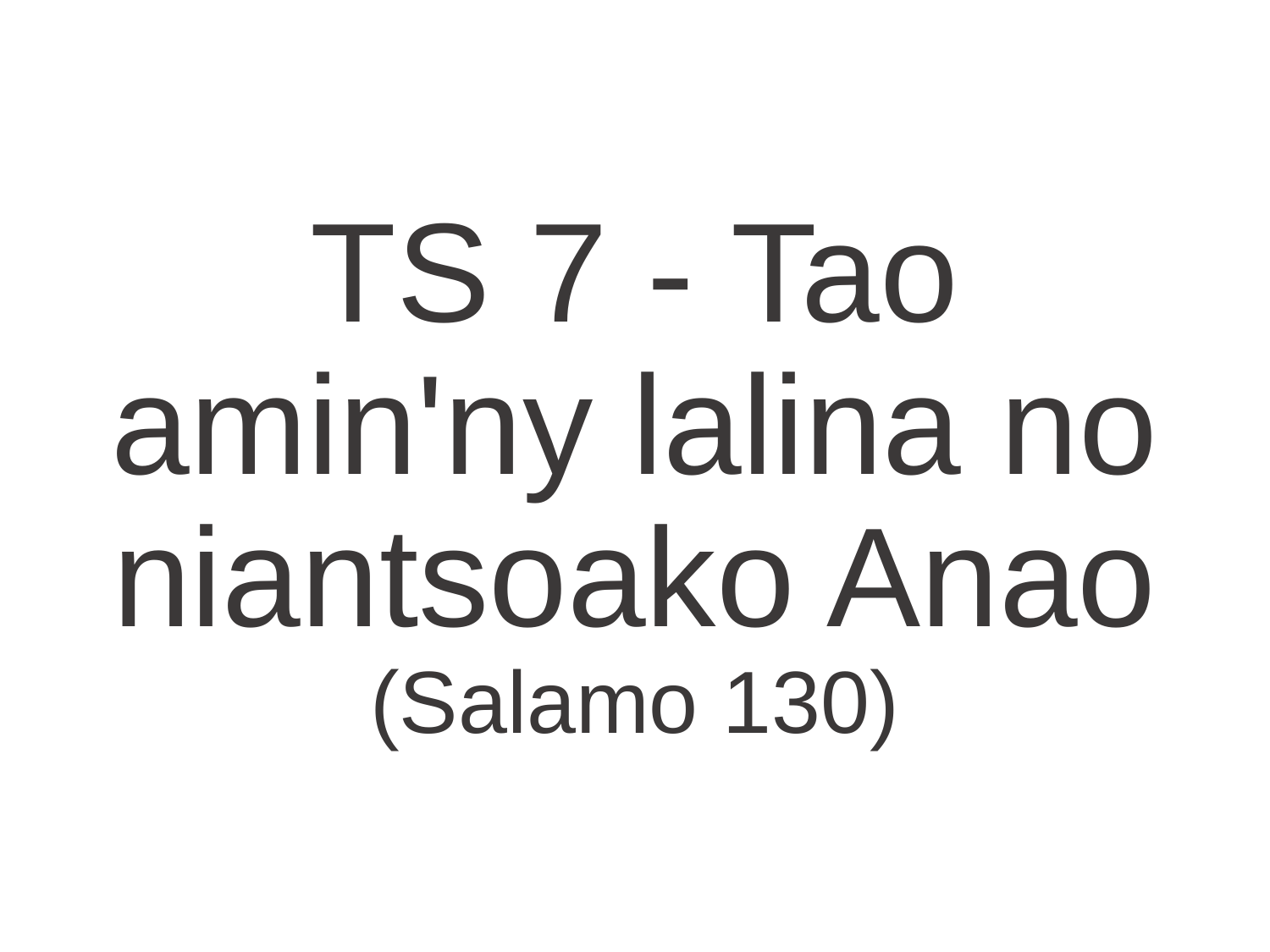

TS 7 - Tao amin'ny lalina no
niantsoako Anao
(Salamo 130)